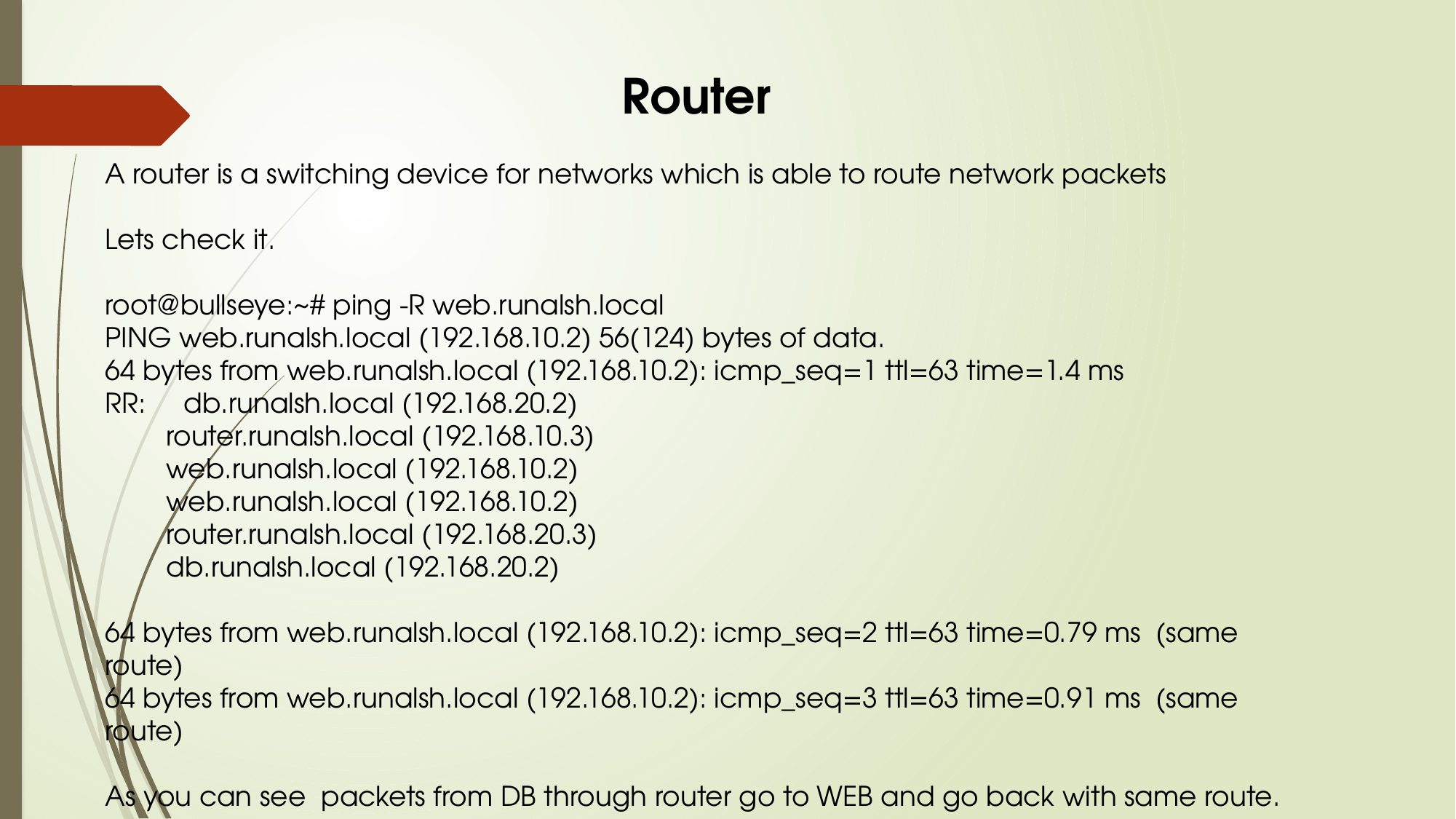

Router

A router is a switching device for networks which is able to route network packets

Lets check it.

root@bullseye:~# ping -R web.runalsh.local
PING web.runalsh.local (192.168.10.2) 56(124) bytes of data.
64 bytes from web.runalsh.local (192.168.10.2): icmp_seq=1 ttl=63 time=1.4 ms
RR:     db.runalsh.local (192.168.20.2)
        router.runalsh.local (192.168.10.3)
        web.runalsh.local (192.168.10.2)
        web.runalsh.local (192.168.10.2)
        router.runalsh.local (192.168.20.3)
        db.runalsh.local (192.168.20.2)

64 bytes from web.runalsh.local (192.168.10.2): icmp_seq=2 ttl=63 time=0.79 ms  (same route)
64 bytes from web.runalsh.local (192.168.10.2): icmp_seq=3 ttl=63 time=0.91 ms  (same route)

As you can see  packets from DB through router go to WEB and go back with same route.